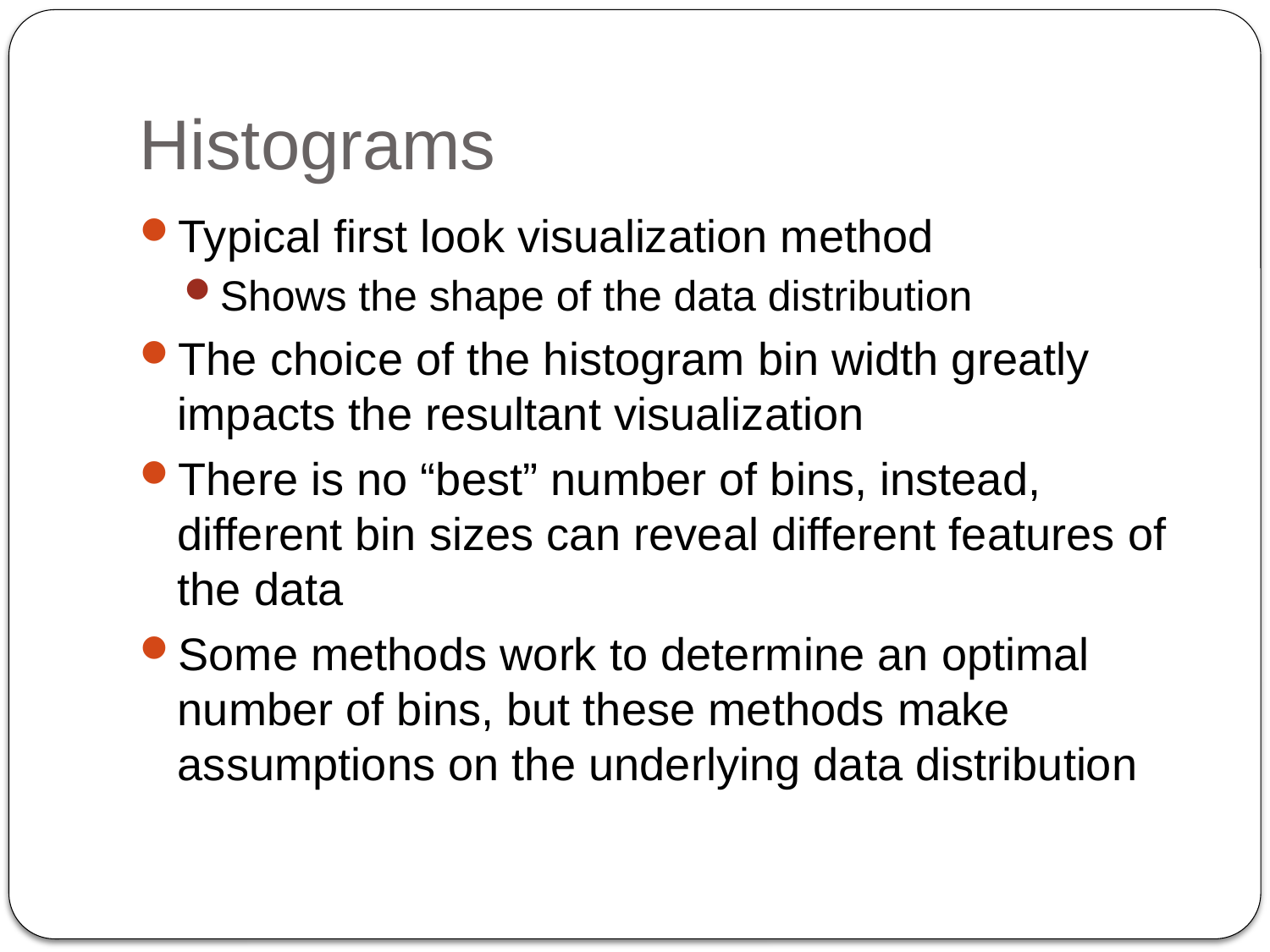

# Histograms
Typical first look visualization method
Shows the shape of the data distribution
The choice of the histogram bin width greatly impacts the resultant visualization
There is no “best” number of bins, instead, different bin sizes can reveal different features of the data
Some methods work to determine an optimal number of bins, but these methods make assumptions on the underlying data distribution